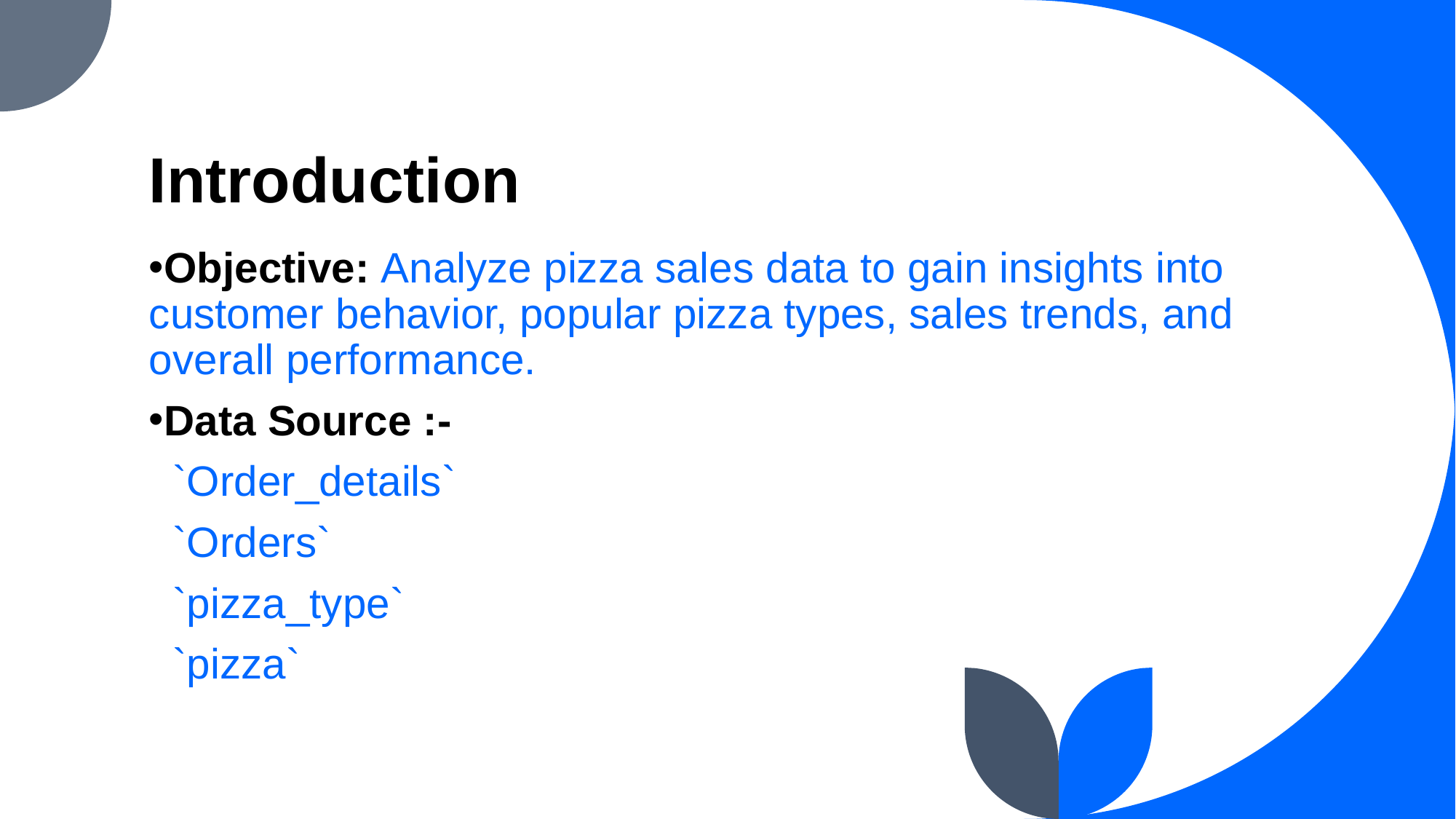

# Introduction
Objective: Analyze pizza sales data to gain insights into customer behavior, popular pizza types, sales trends, and overall performance.
Data Source :-
  `Order_details`
  `Orders`
  `pizza_type`
  `pizza`